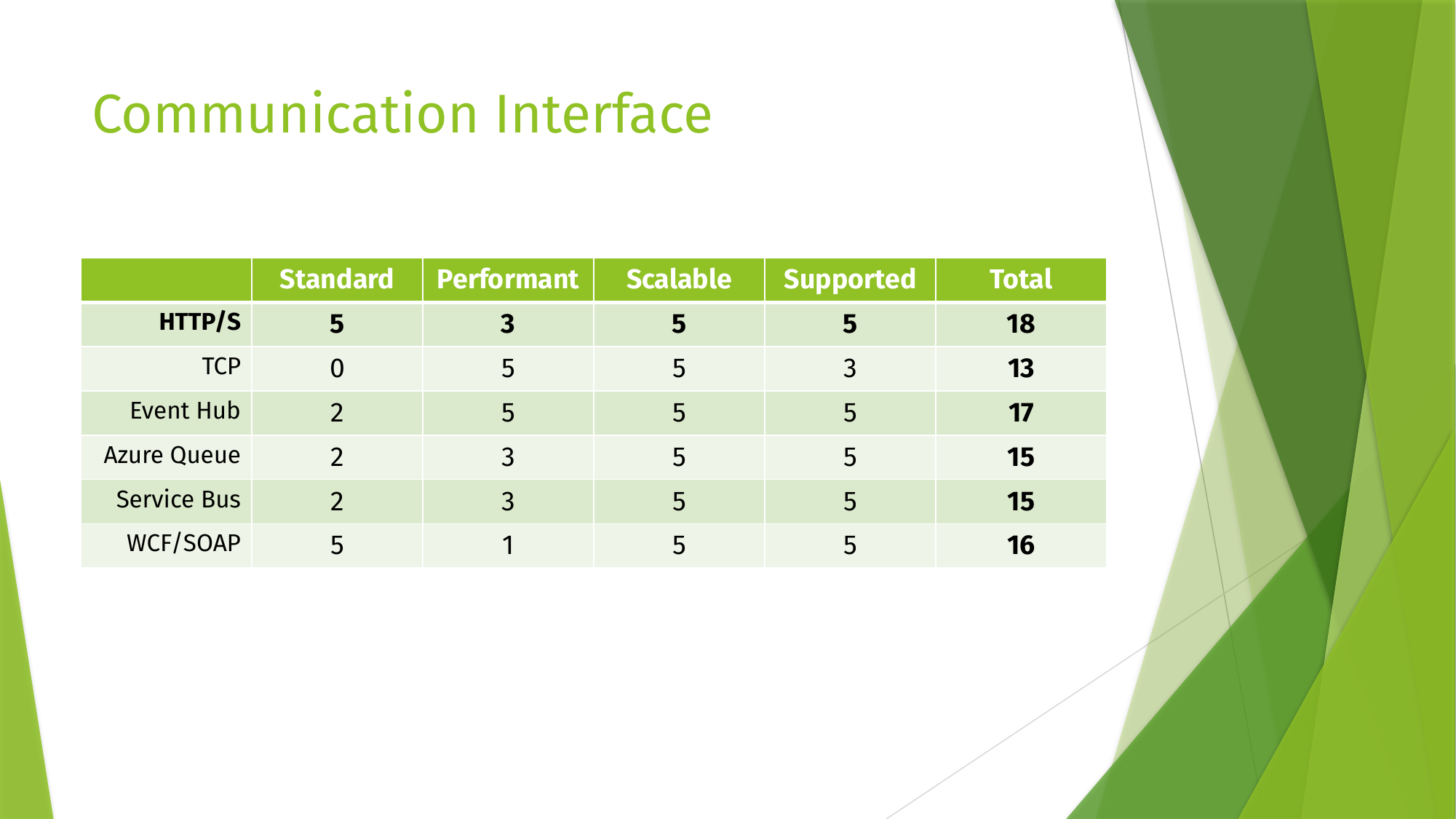

# Communication Interface
|  | Standard | Performant | Scalable | Supported | Total |
| --- | --- | --- | --- | --- | --- |
| HTTP/S | 5 | 3 | 5 | 5 | 18 |
| TCP | 0 | 5 | 5 | 3 | 13 |
| Event Hub | 2 | 5 | 5 | 5 | 17 |
| Azure Queue | 2 | 3 | 5 | 5 | 15 |
| Service Bus | 2 | 3 | 5 | 5 | 15 |
| WCF/SOAP | 5 | 1 | 5 | 5 | 16 |